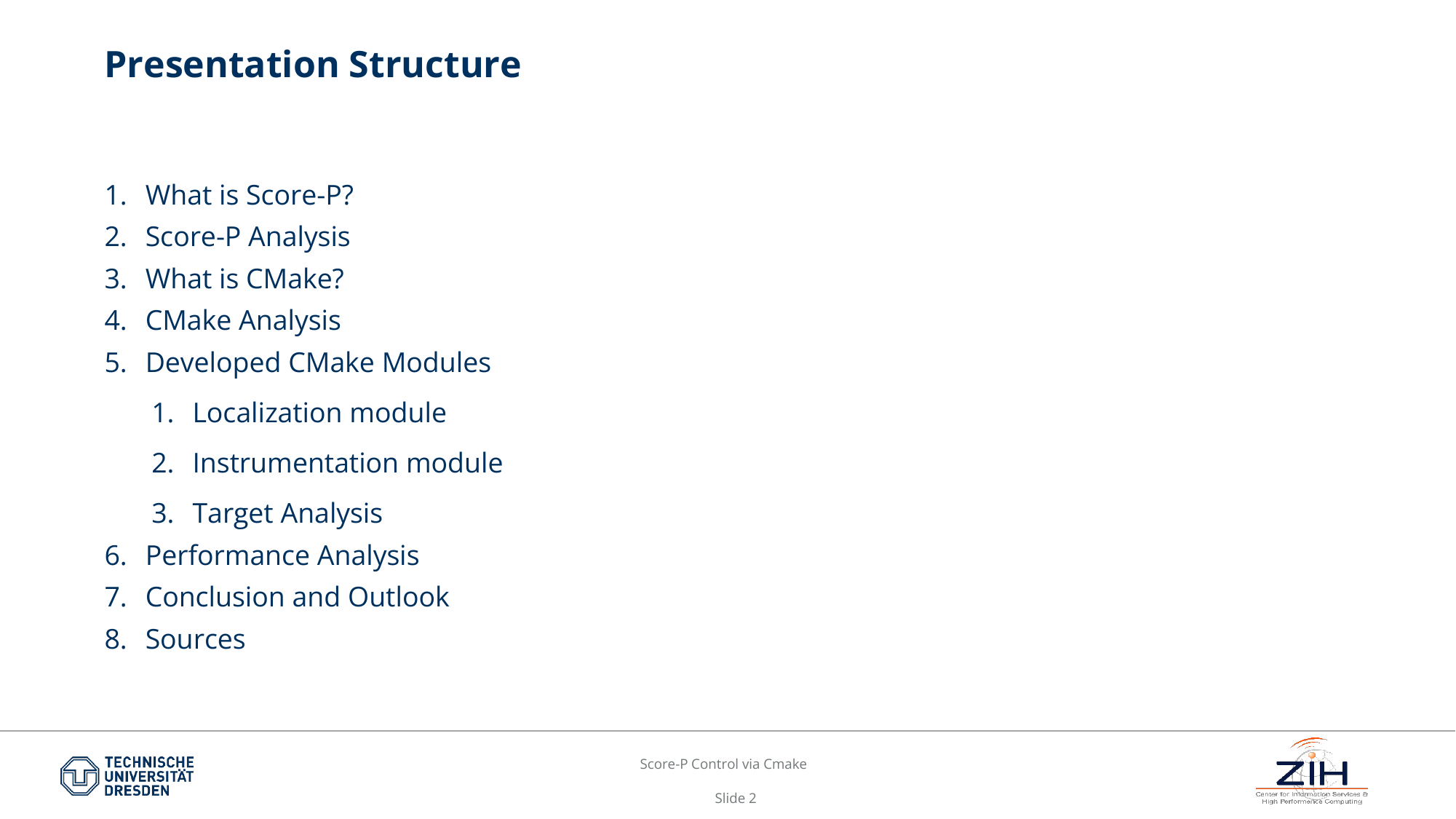

# Presentation Structure
What is Score-P?
Score-P Analysis
What is CMake?
CMake Analysis
Developed CMake Modules
Localization module
Instrumentation module
Target Analysis
Performance Analysis
Conclusion and Outlook
Sources